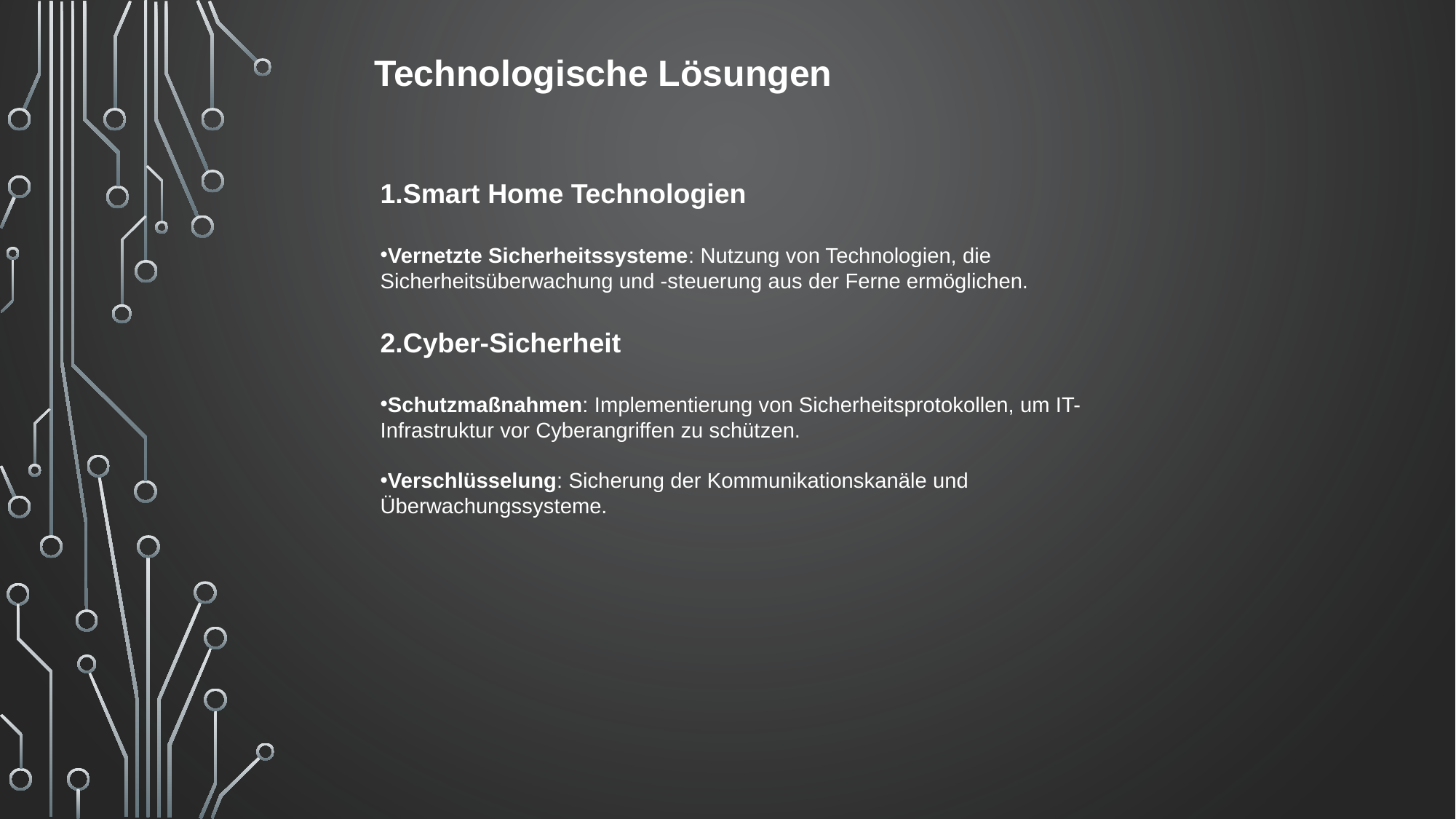

Technologische Lösungen
1.Smart Home Technologien

Vernetzte Sicherheitssysteme: Nutzung von Technologien, die Sicherheitsüberwachung und -steuerung aus der Ferne ermöglichen.

2.Cyber-Sicherheit

Schutzmaßnahmen: Implementierung von Sicherheitsprotokollen, um IT-Infrastruktur vor Cyberangriffen zu schützen.

Verschlüsselung: Sicherung der Kommunikationskanäle und Überwachungssysteme.